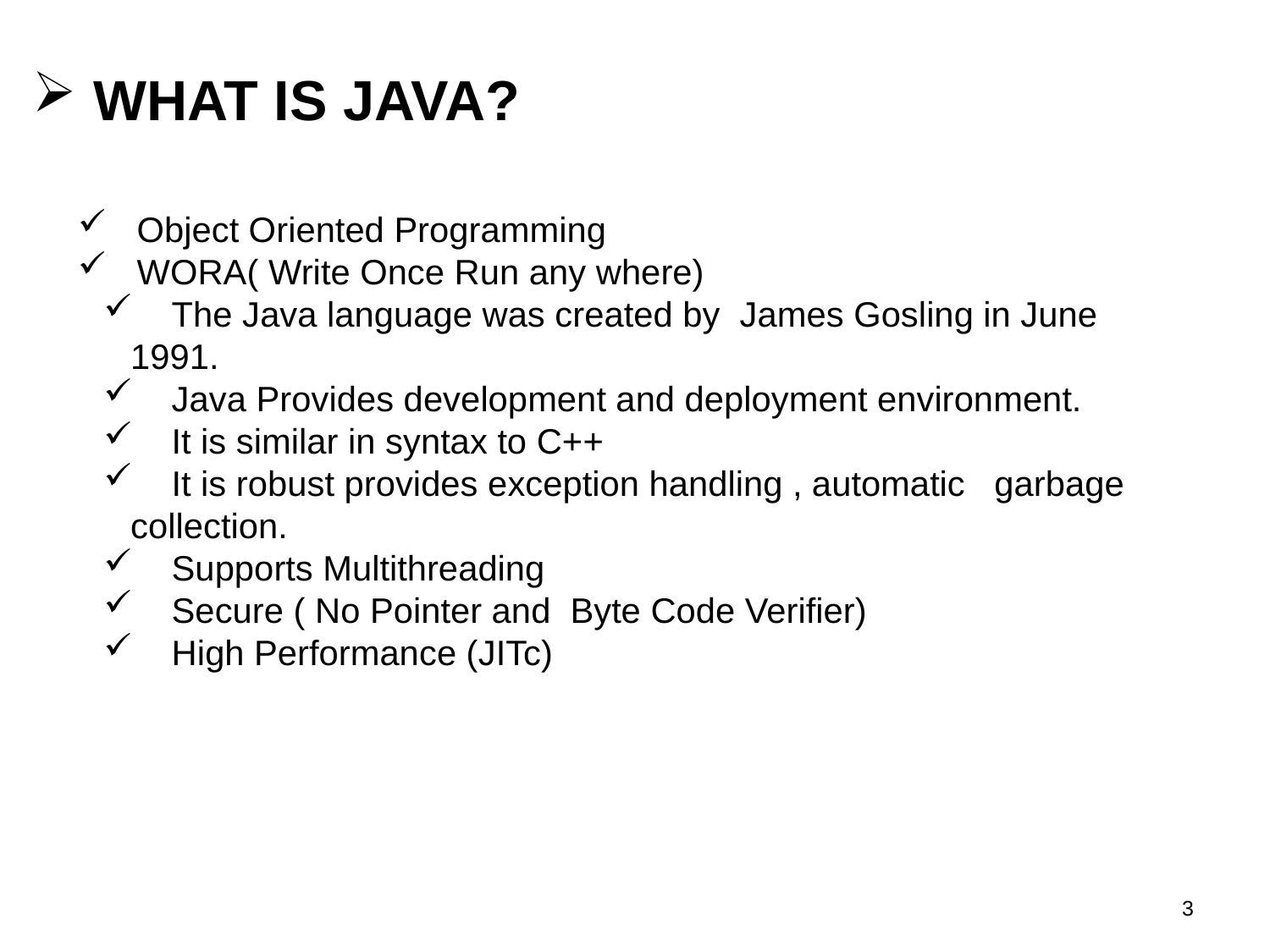

WHAT IS JAVA?
   Object Oriented Programming
   WORA( Write Once Run any where)
    The Java language was created by  James Gosling in June 1991.
    Java Provides development and deployment environment.
    It is similar in syntax to C++
    It is robust provides exception handling , automatic   garbage collection.
    Supports Multithreading
    Secure ( No Pointer and  Byte Code Verifier)
    High Performance (JITc)

3